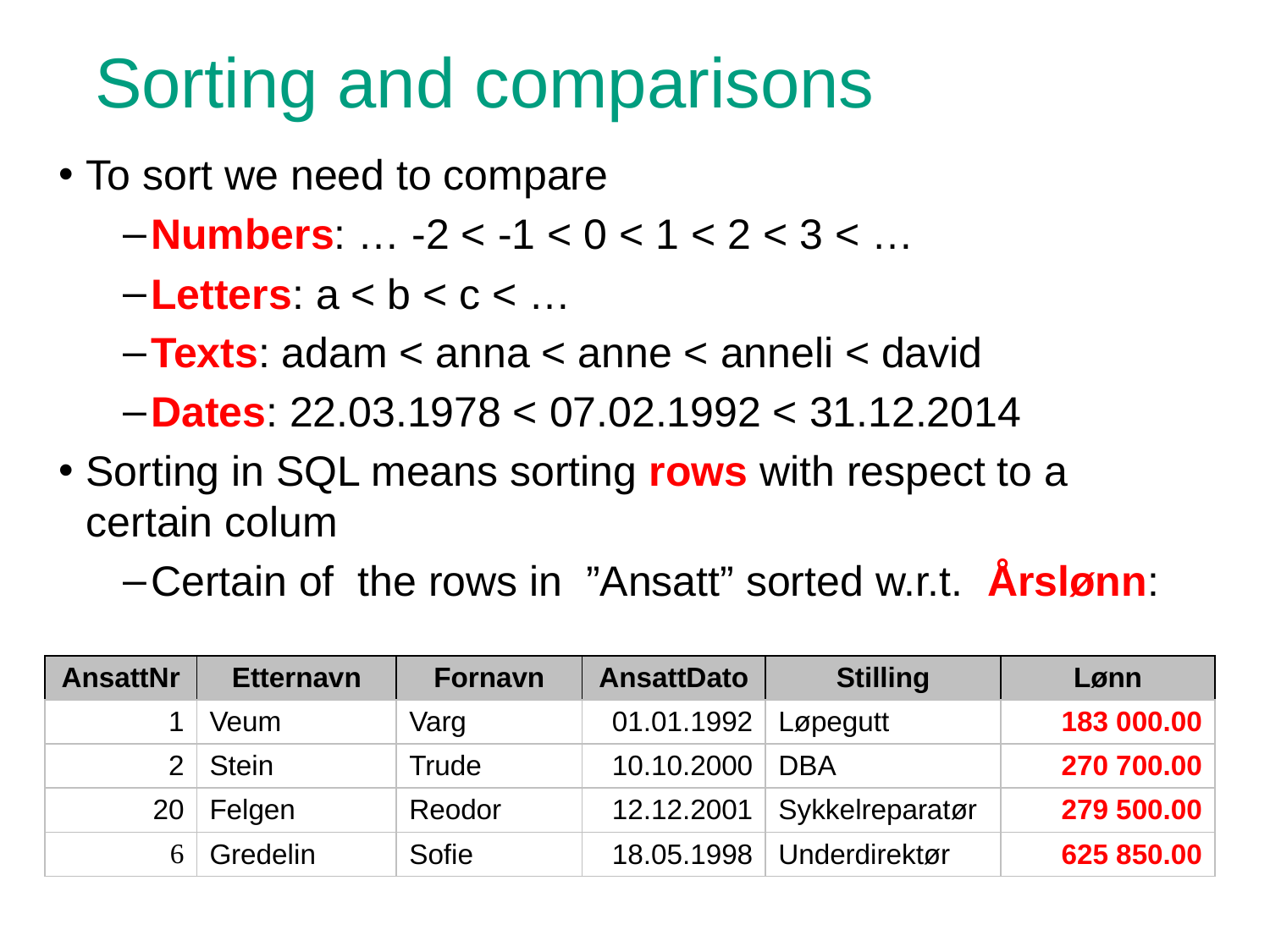

# Sorting and comparisons
To sort we need to compare
Numbers: … -2 < -1 < 0 < 1 < 2 < 3 < …
Letters: a < b < c < …
Texts: adam < anna < anne < anneli < david
Dates: 22.03.1978 < 07.02.1992 < 31.12.2014
Sorting in SQL means sorting rows with respect to a certain colum
Certain of  the rows in  ”Ansatt” sorted w.r.t.  Årslønn:
| AnsattNr | Etternavn | Fornavn | AnsattDato | Stilling | Lønn |
| --- | --- | --- | --- | --- | --- |
| 1 | Veum | Varg | 01.01.1992 | Løpegutt | 183 000.00 |
| 2 | Stein | Trude | 10.10.2000 | DBA | 270 700.00 |
| 20 | Felgen | Reodor | 12.12.2001 | Sykkelreparatør | 279 500.00 |
| 6 | Gredelin | Sofie | 18.05.1998 | Underdirektør | 625 850.00 |